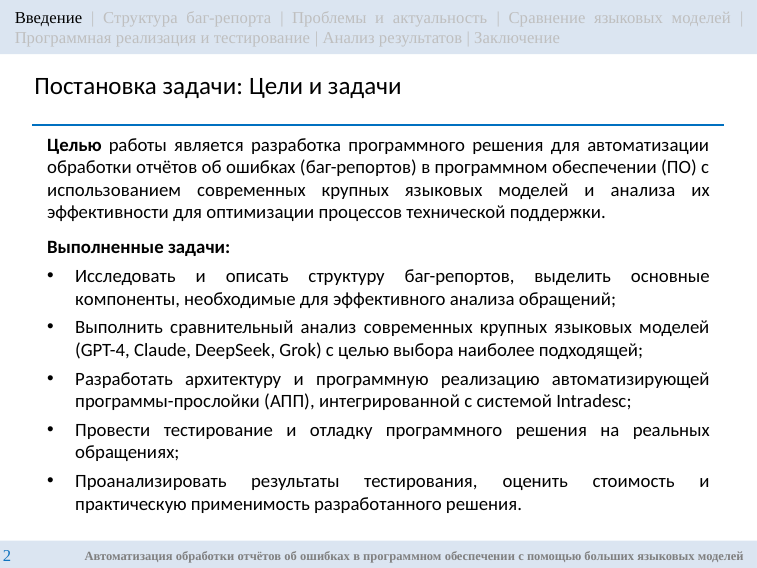

Введение | Структура баг-репорта | Проблемы и актуальность | Сравнение языковых моделей | Программная реализация и тестирование | Анализ результатов | Заключение
# Постановка задачи: Цели и задачи
Целью работы является разработка программного решения для автоматизации обработки отчётов об ошибках (баг-репортов) в программном обеспечении (ПО) с использованием современных крупных языковых моделей и анализа их эффективности для оптимизации процессов технической поддержки.
Выполненные задачи:
Исследовать и описать структуру баг-репортов, выделить основные компоненты, необходимые для эффективного анализа обращений;
Выполнить сравнительный анализ современных крупных языковых моделей (GPT-4, Claude, DeepSeek, Grok) с целью выбора наиболее подходящей;
Разработать архитектуру и программную реализацию автоматизирующей программы-прослойки (АПП), интегрированной с системой Intradesc;
Провести тестирование и отладку программного решения на реальных обращениях;
Проанализировать результаты тестирования, оценить стоимость и практическую применимость разработанного решения.
Автоматизация обработки отчётов об ошибках в программном обеспечении с помощью больших языковых моделей
2